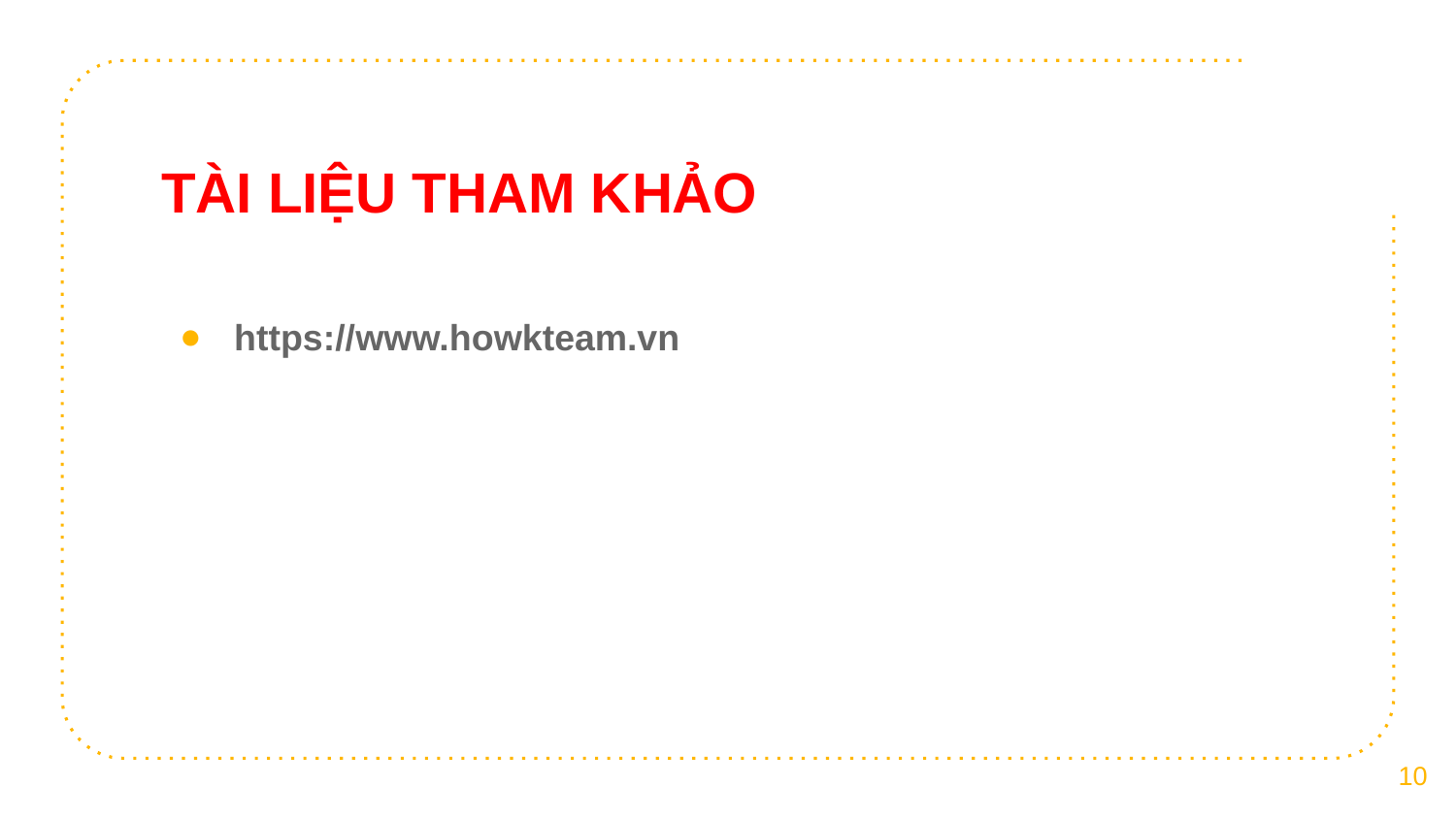

# TÀI LIỆU THAM KHẢO
https://www.howkteam.vn
10